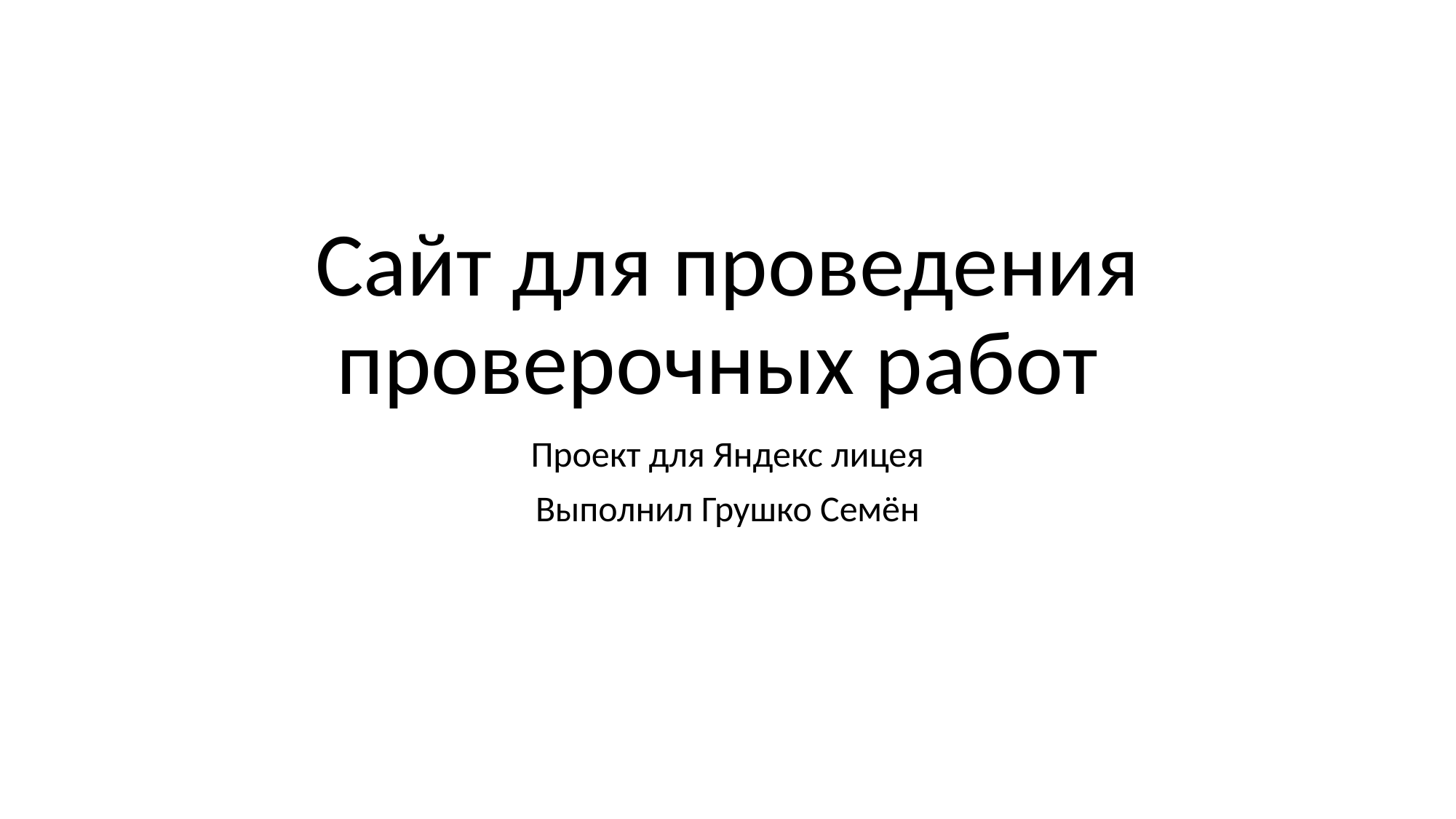

# Сайт для проведения проверочных работ
Проект для Яндекс лицея
Выполнил Грушко Семён